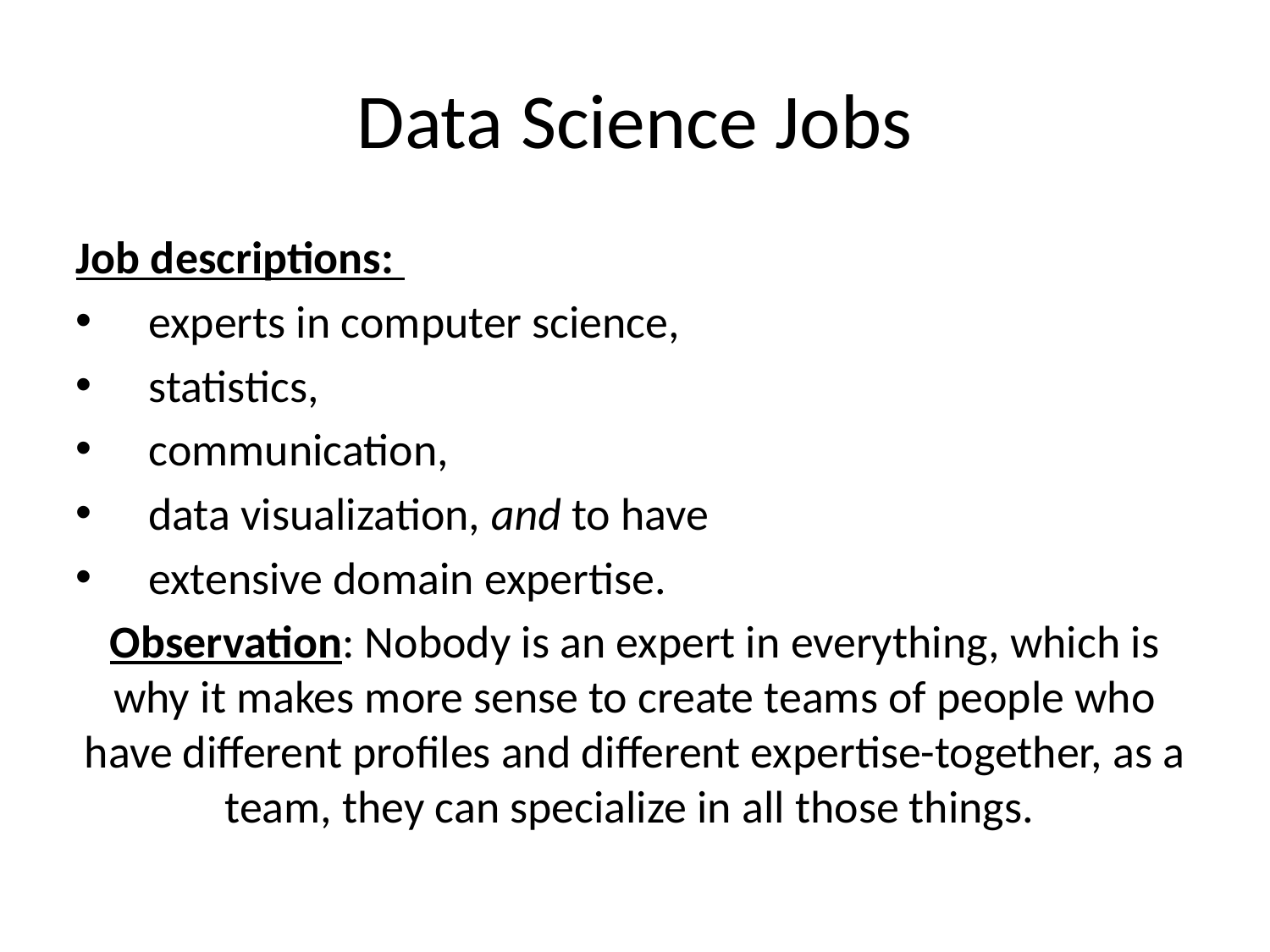

Data Science Jobs
Job descriptions:
experts in computer science,
statistics,
communication,
data visualization, and to have
extensive domain expertise.
Observation: Nobody is an expert in everything, which is why it makes more sense to create teams of people who have different profiles and different expertise-together, as a team, they can specialize in all those things.